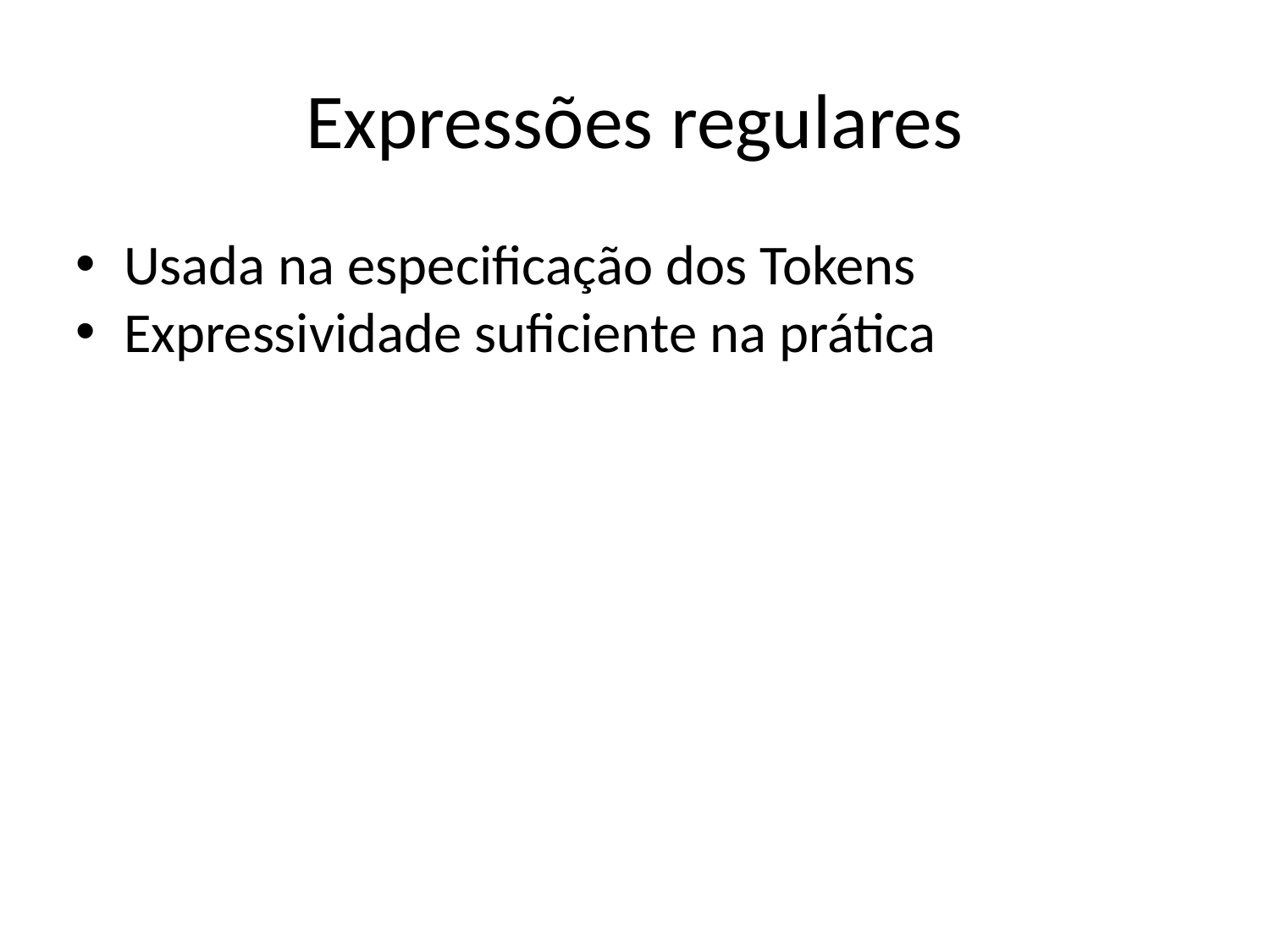

Expressões regulares
Usada na especificação dos Tokens
Expressividade suficiente na prática